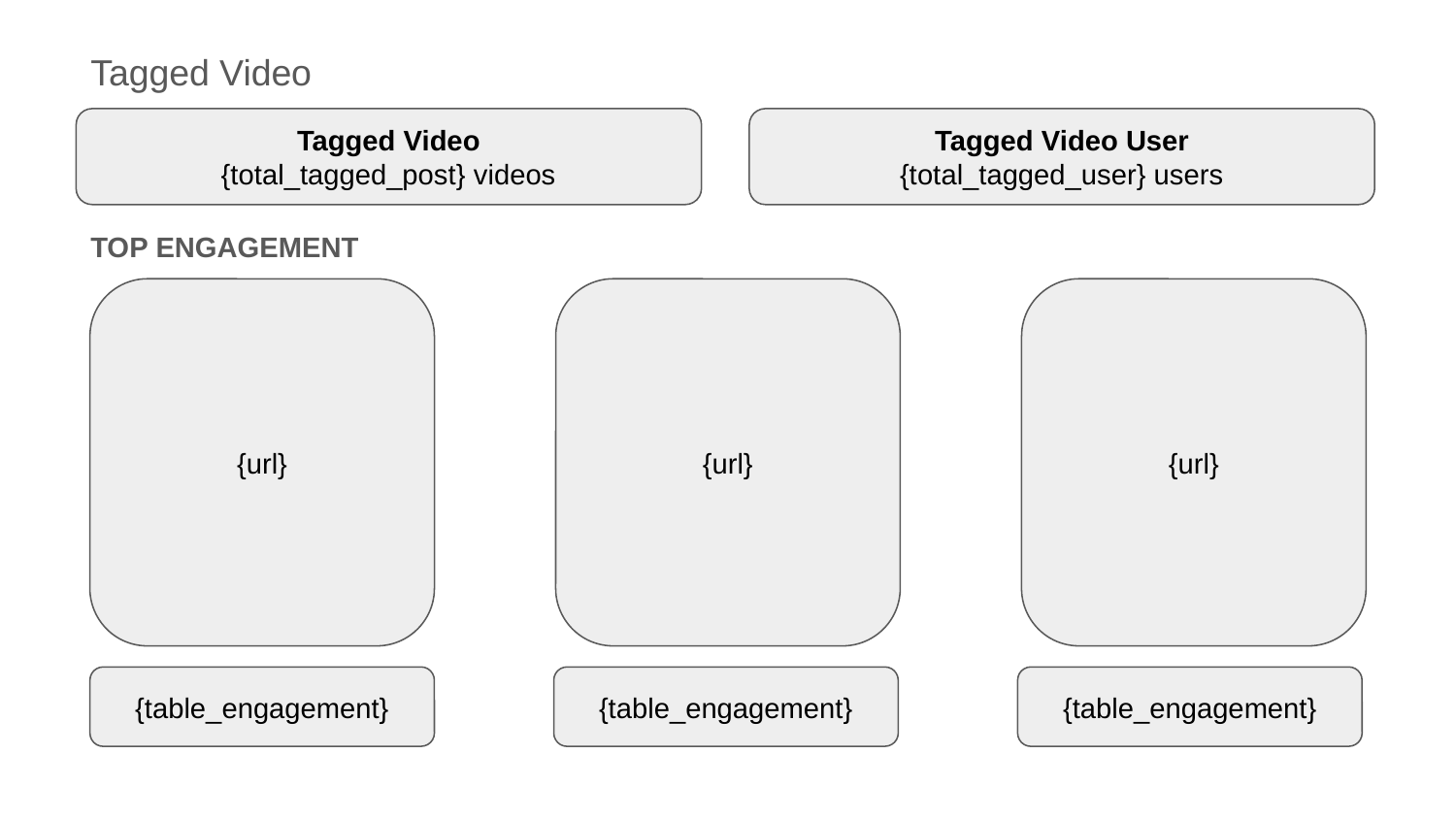

Tagged Video
Tagged Video
{total_tagged_post} videos
Tagged Video User
{total_tagged_user} users
TOP ENGAGEMENT
{url}
{url}
{url}
{table_engagement}
{table_engagement}
{table_engagement}